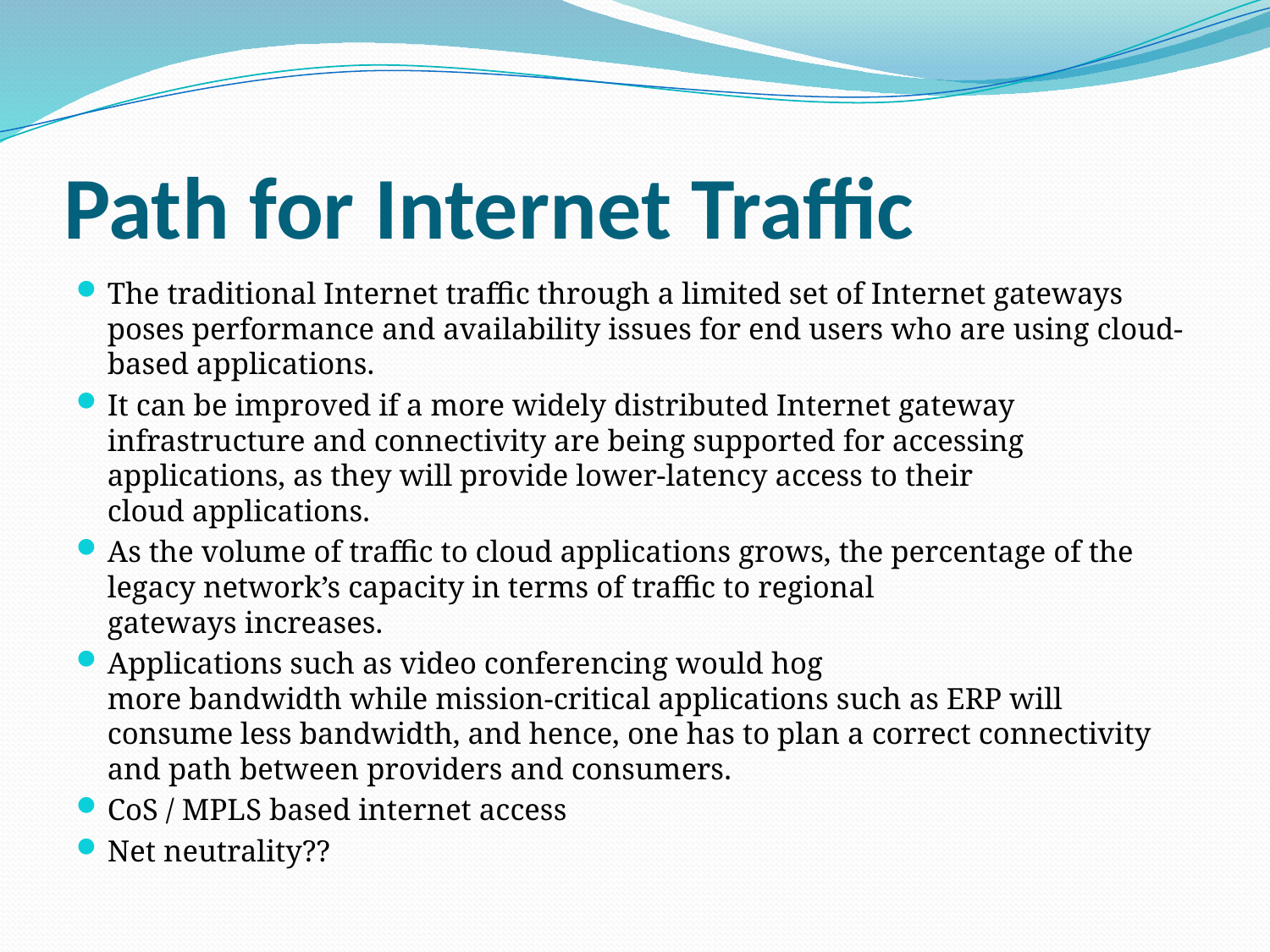

# Path for Internet Traffic
The traditional Internet traffic through a limited set of Internet gateways poses performance and availability issues for end users who are using cloud-based applications.
It can be improved if a more widely distributed Internet gateway infrastructure and connectivity are being supported for accessing applications, as they will provide lower-latency access to their
cloud applications.
As the volume of traffic to cloud applications grows, the percentage of the legacy network’s capacity in terms of traffic to regional
gateways increases.
Applications such as video conferencing would hog
more bandwidth while mission-critical applications such as ERP will consume less bandwidth, and hence, one has to plan a correct connectivity and path between providers and consumers.
CoS / MPLS based internet access
Net neutrality??